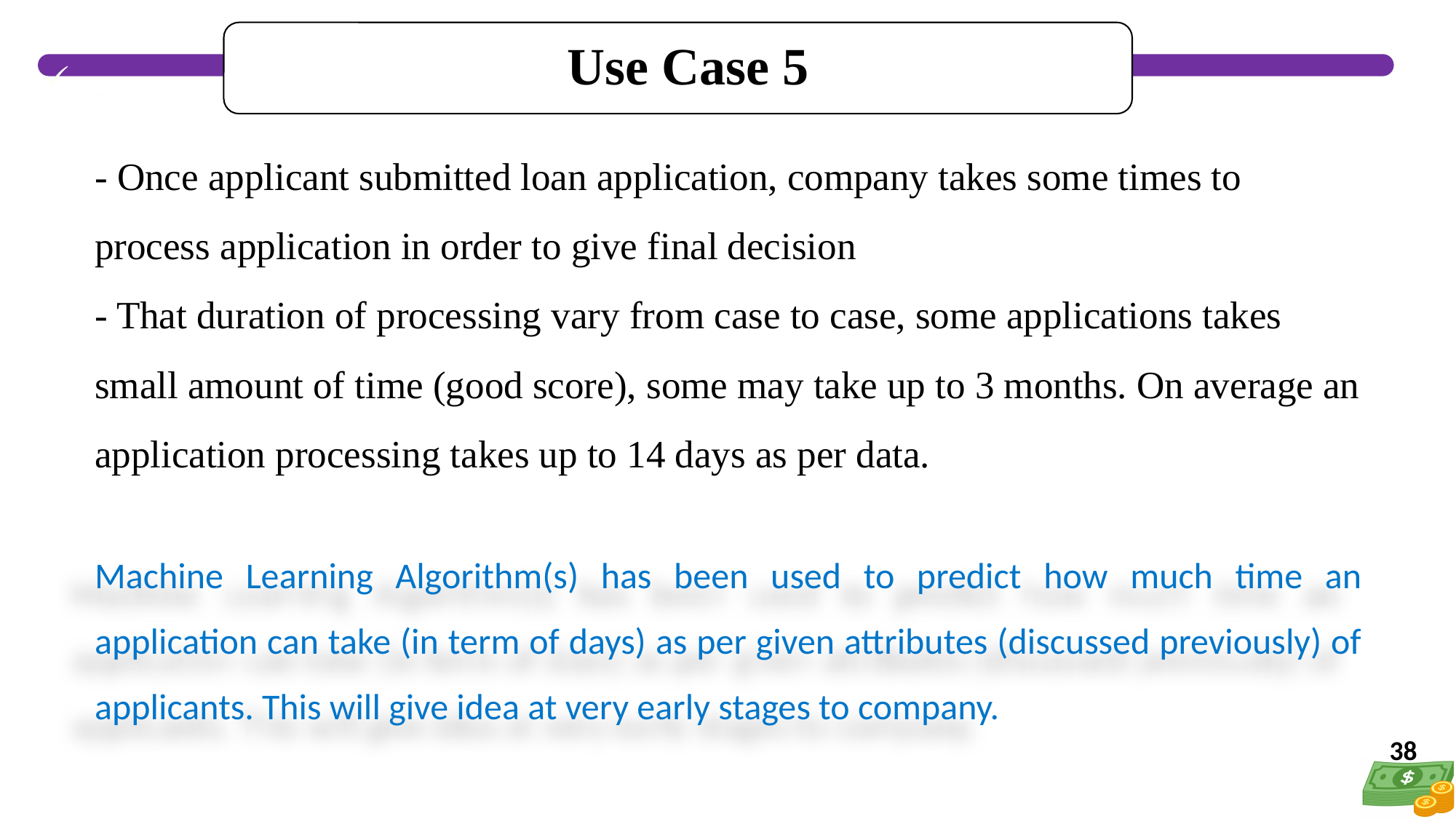

Use Case 5

.
# - Once applicant submitted loan application, company takes some times to process application in order to give final decision - That duration of processing vary from case to case, some applications takes small amount of time (good score), some may take up to 3 months. On average an application processing takes up to 14 days as per data.
Machine Learning Algorithm(s) has been used to predict how much time an application can take (in term of days) as per given attributes (discussed previously) of applicants. This will give idea at very early stages to company.
38